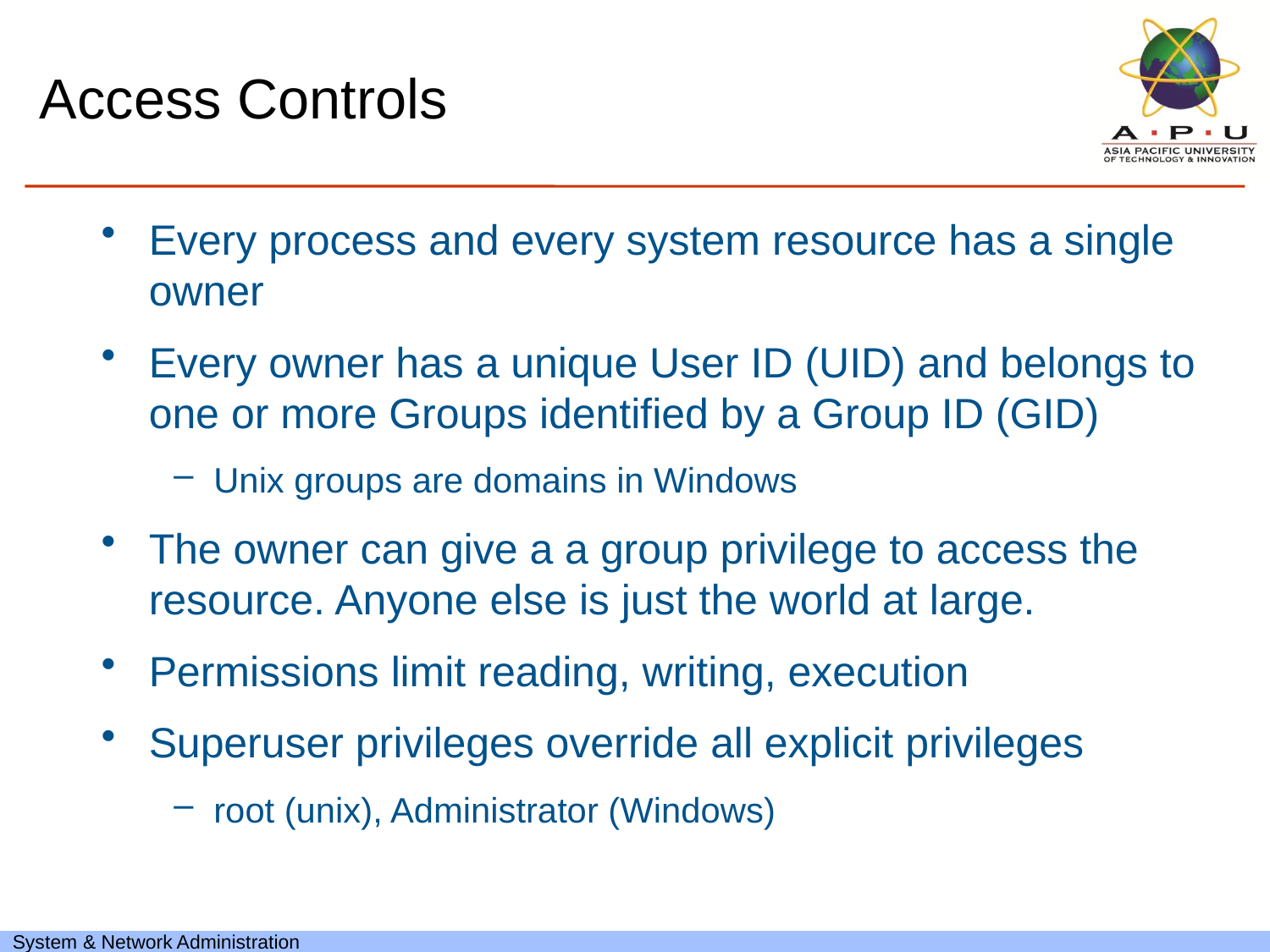

# Access Controls
Every process and every system resource has a single owner
Every owner has a unique User ID (UID) and belongs to one or more Groups identified by a Group ID (GID)
Unix groups are domains in Windows
The owner can give a a group privilege to access the resource. Anyone else is just the world at large.
Permissions limit reading, writing, execution
Superuser privileges override all explicit privileges
root (unix), Administrator (Windows)